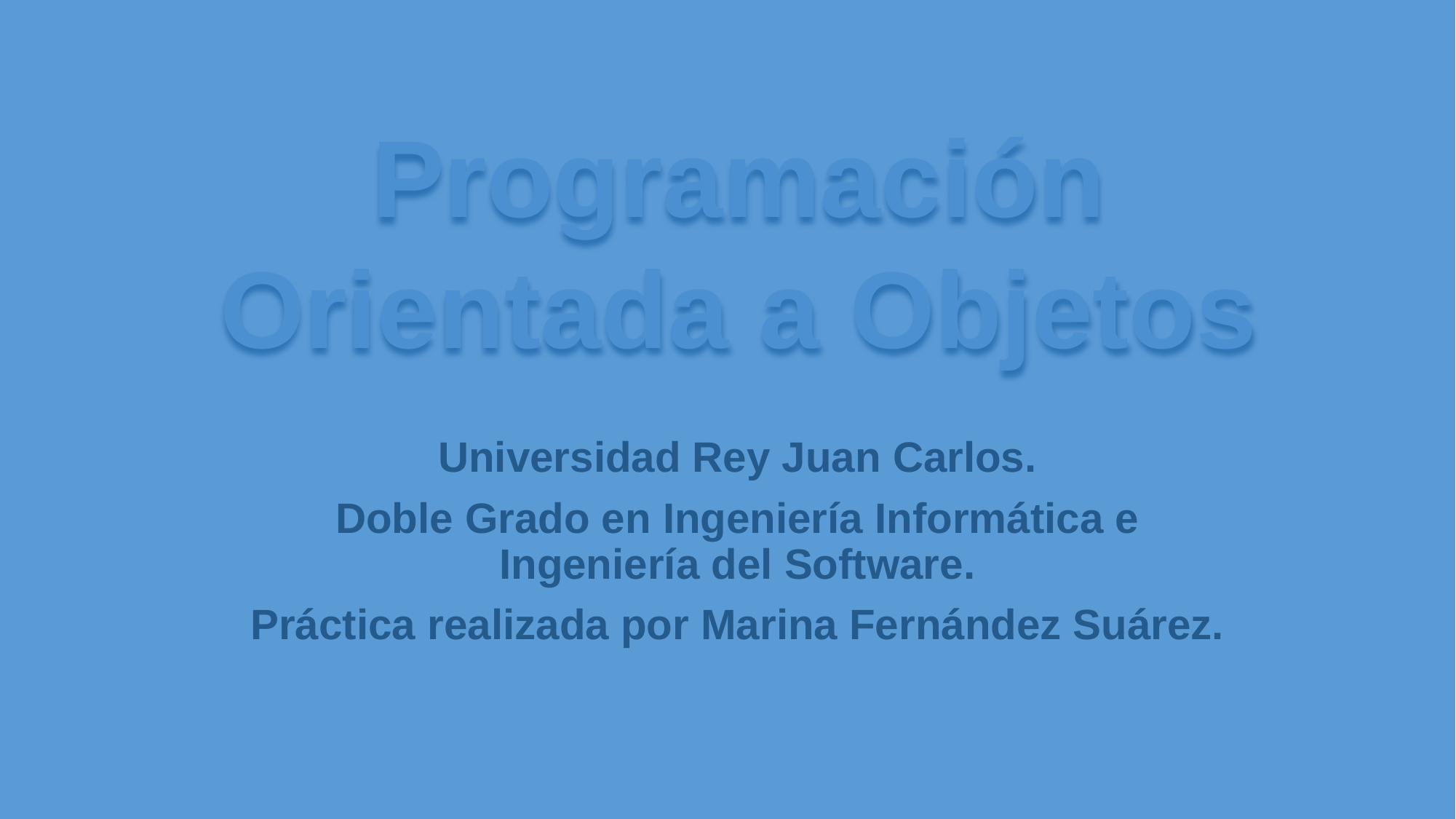

Programación Orientada a Objetos
Universidad Rey Juan Carlos.
Doble Grado en Ingeniería Informática e Ingeniería del Software.
Práctica realizada por Marina Fernández Suárez.